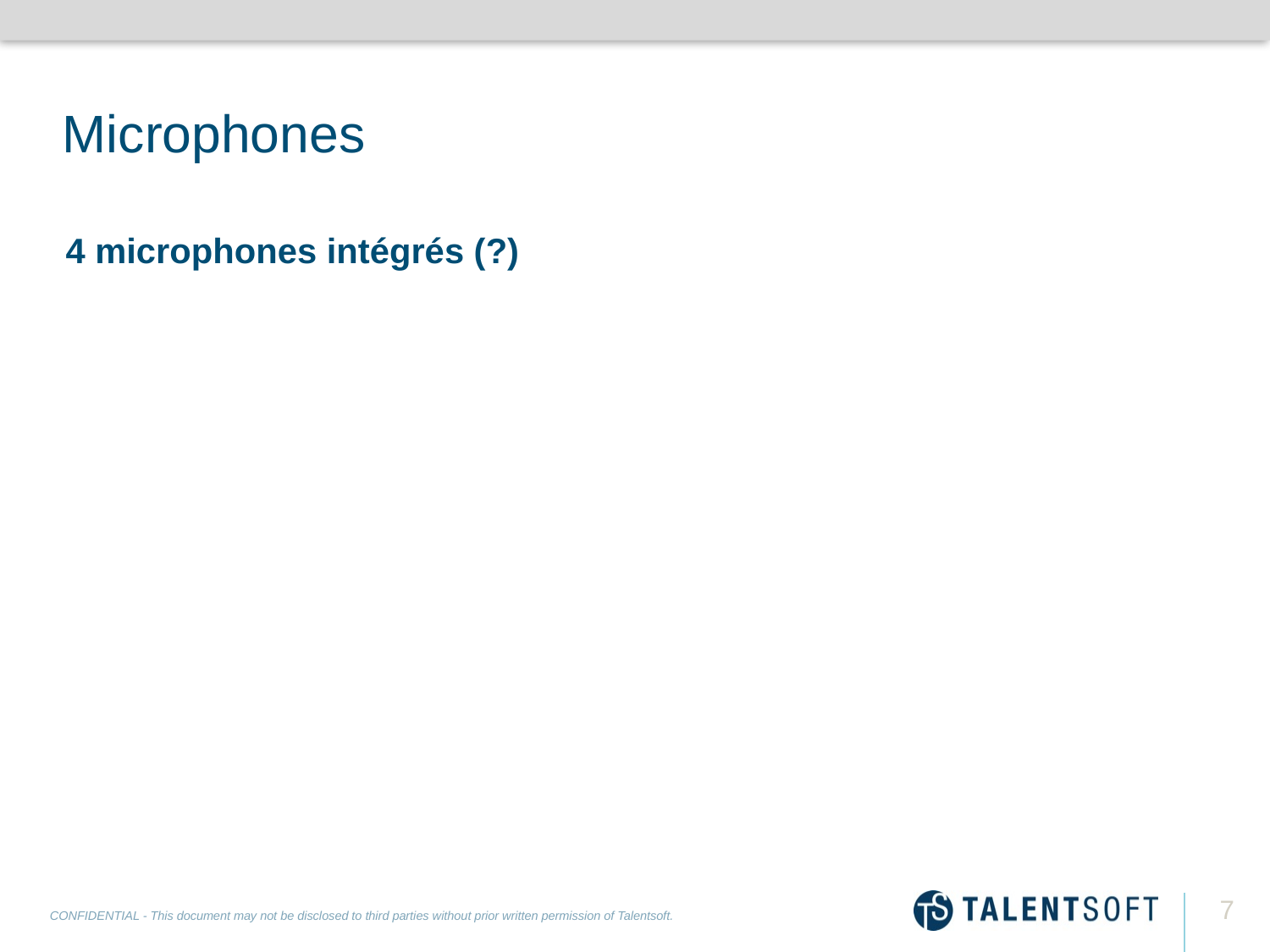

# Microphones
4 microphones intégrés (?)
7